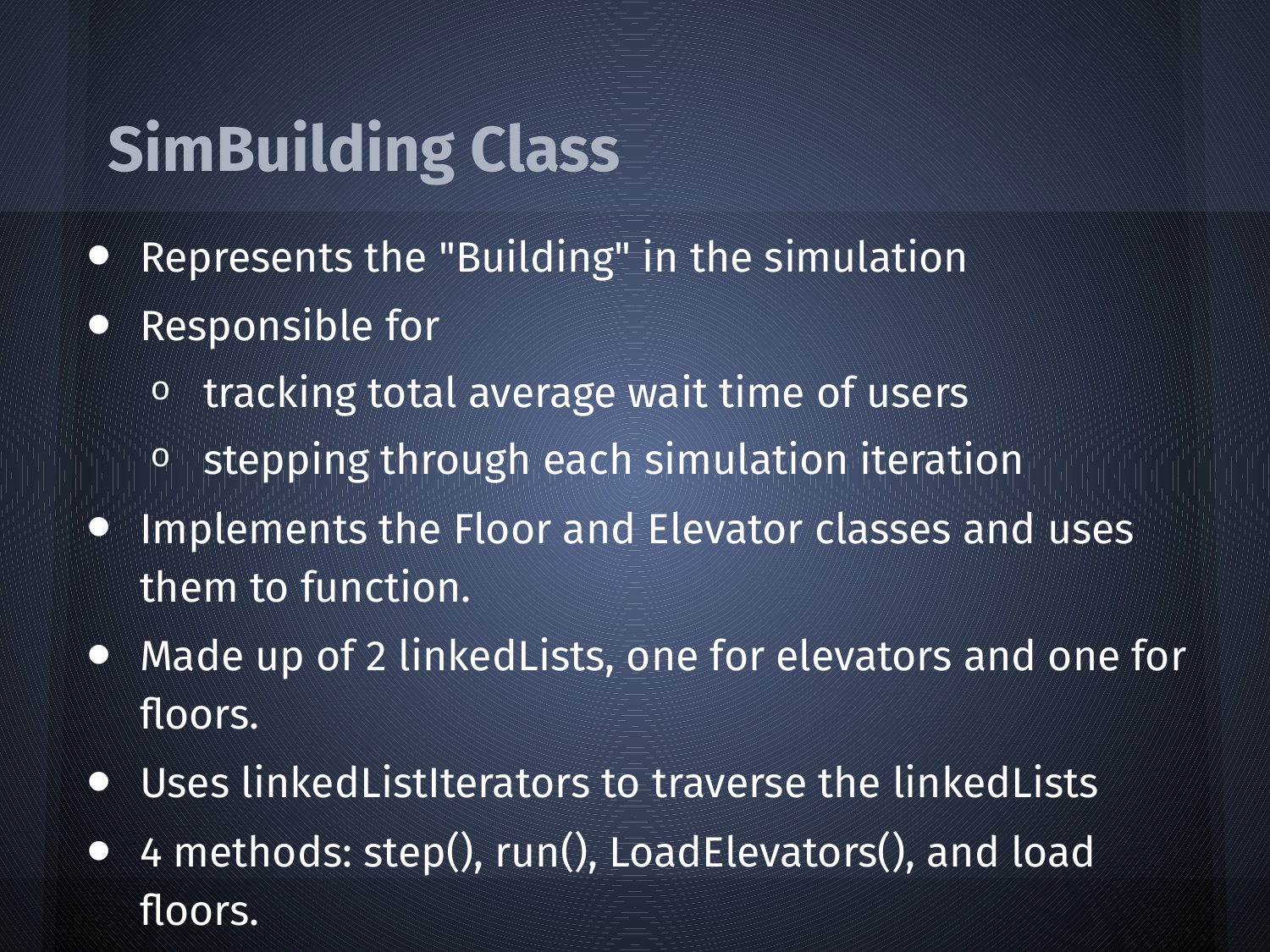

# SimBuilding Class
Represents the "Building" in the simulation
Responsible for
tracking total average wait time of users
stepping through each simulation iteration
Implements the Floor and Elevator classes and uses them to function.
Made up of 2 linkedLists, one for elevators and one for floors.
Uses linkedListIterators to traverse the linkedLists
4 methods: step(), run(), LoadElevators(), and load floors.